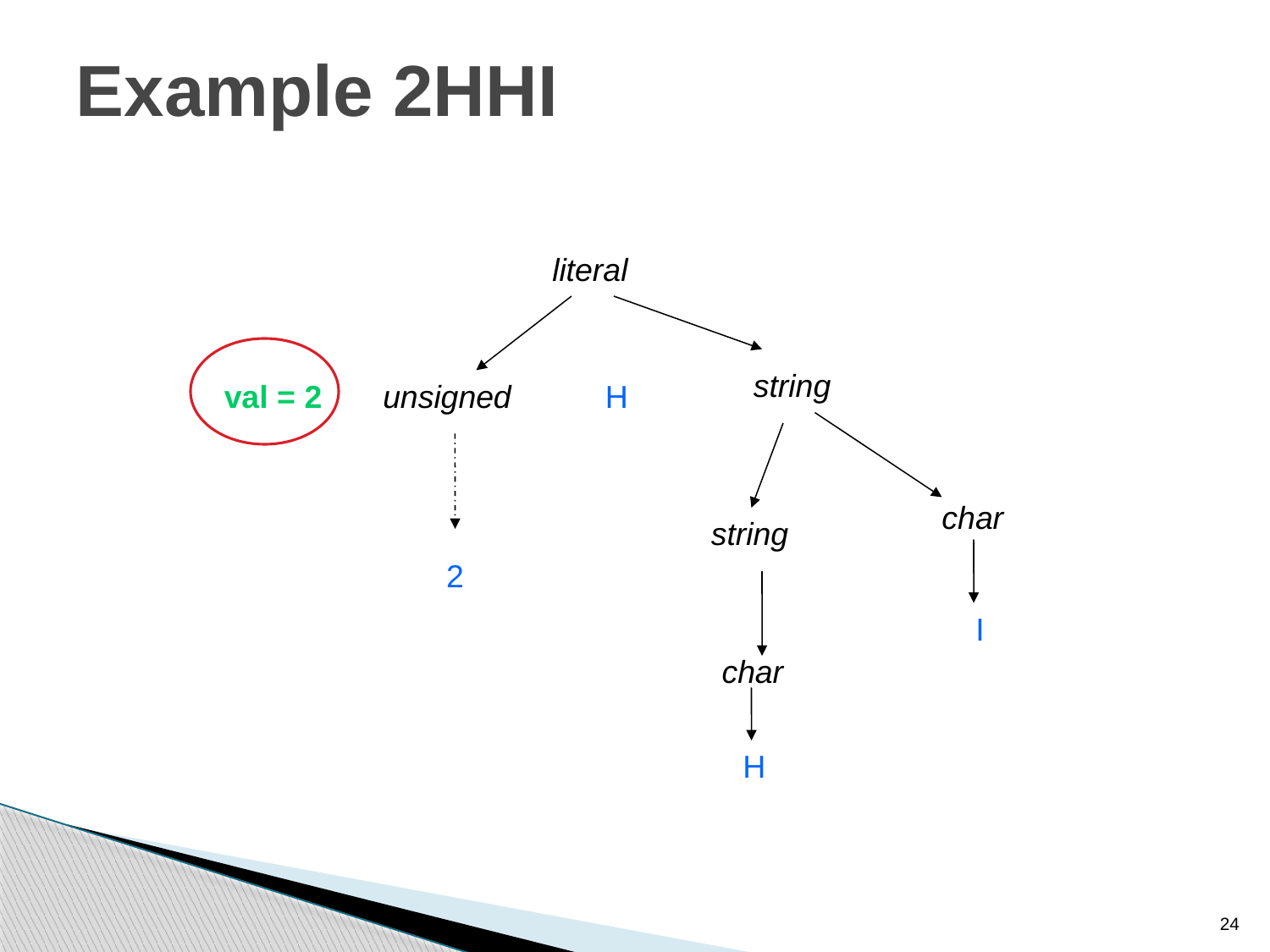

# Example 2HHI
literal

string
val = 2
unsigned
H

char
string

2

I
char

H
24